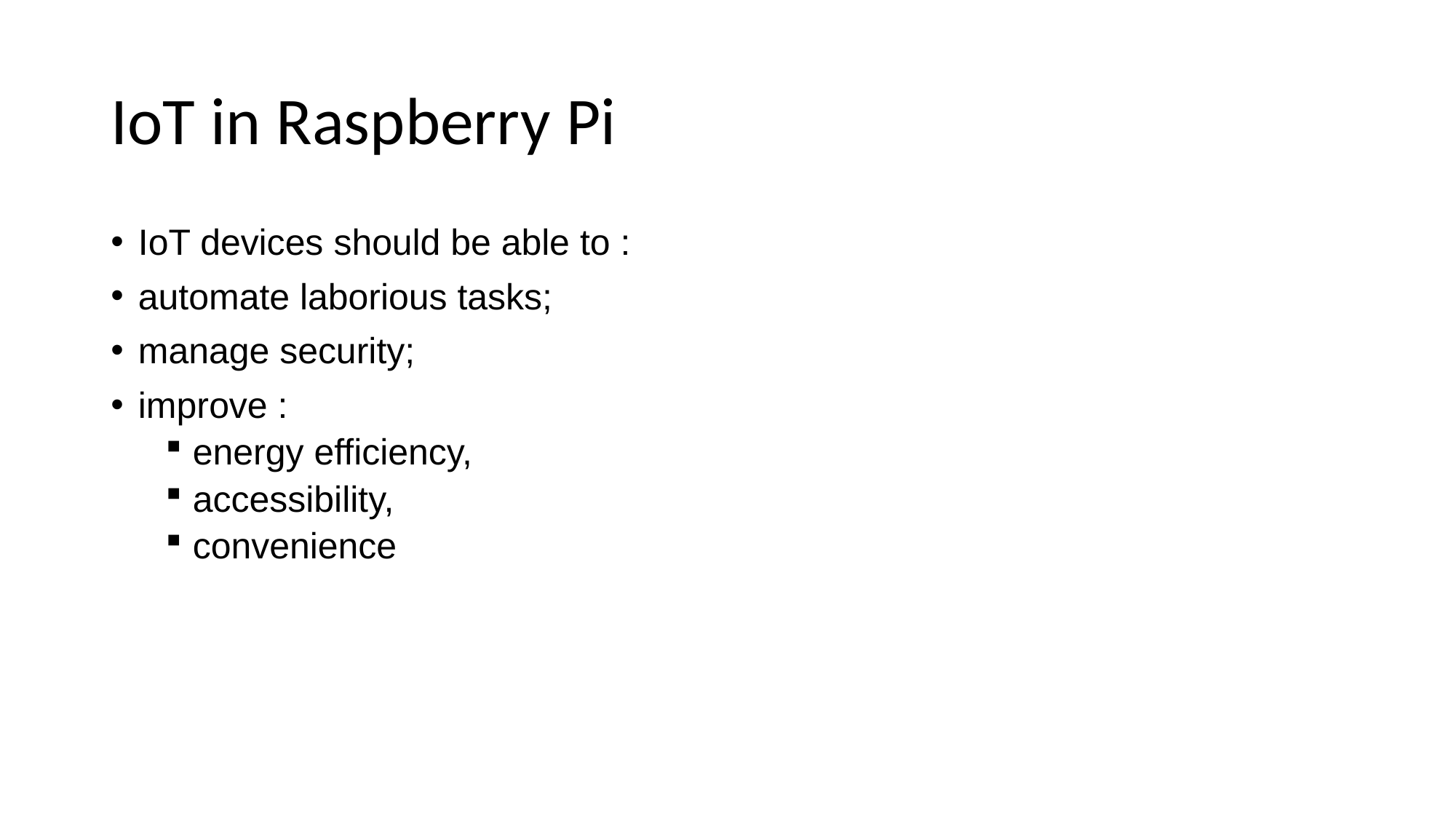

# IoT in Raspberry Pi
IoT devices should be able to :
automate laborious tasks;
manage security;
improve :
energy efficiency,
accessibility,
convenience